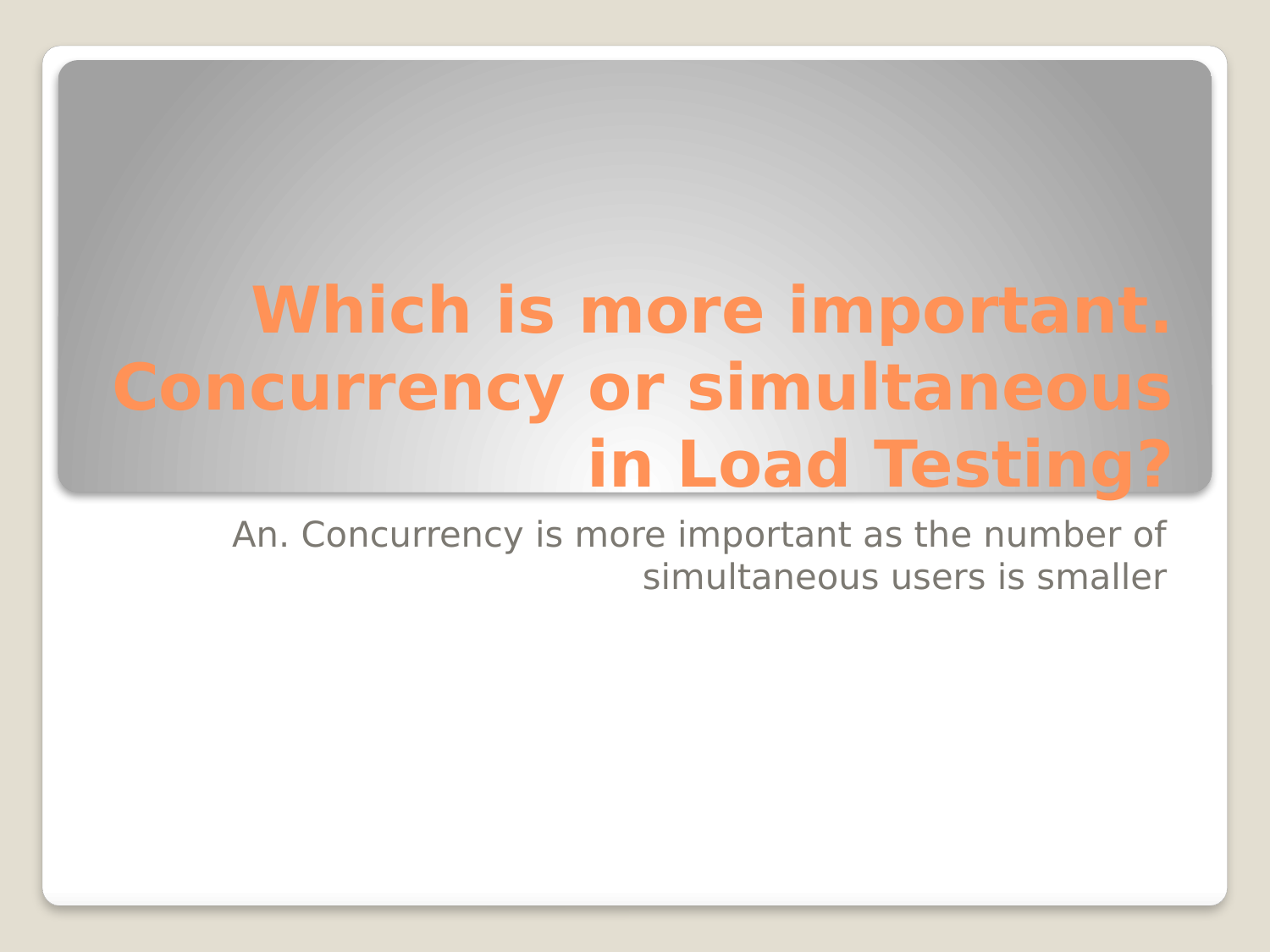

# Which is more important. Concurrency or simultaneous in Load Testing?
An. Concurrency is more important as the number of simultaneous users is smaller